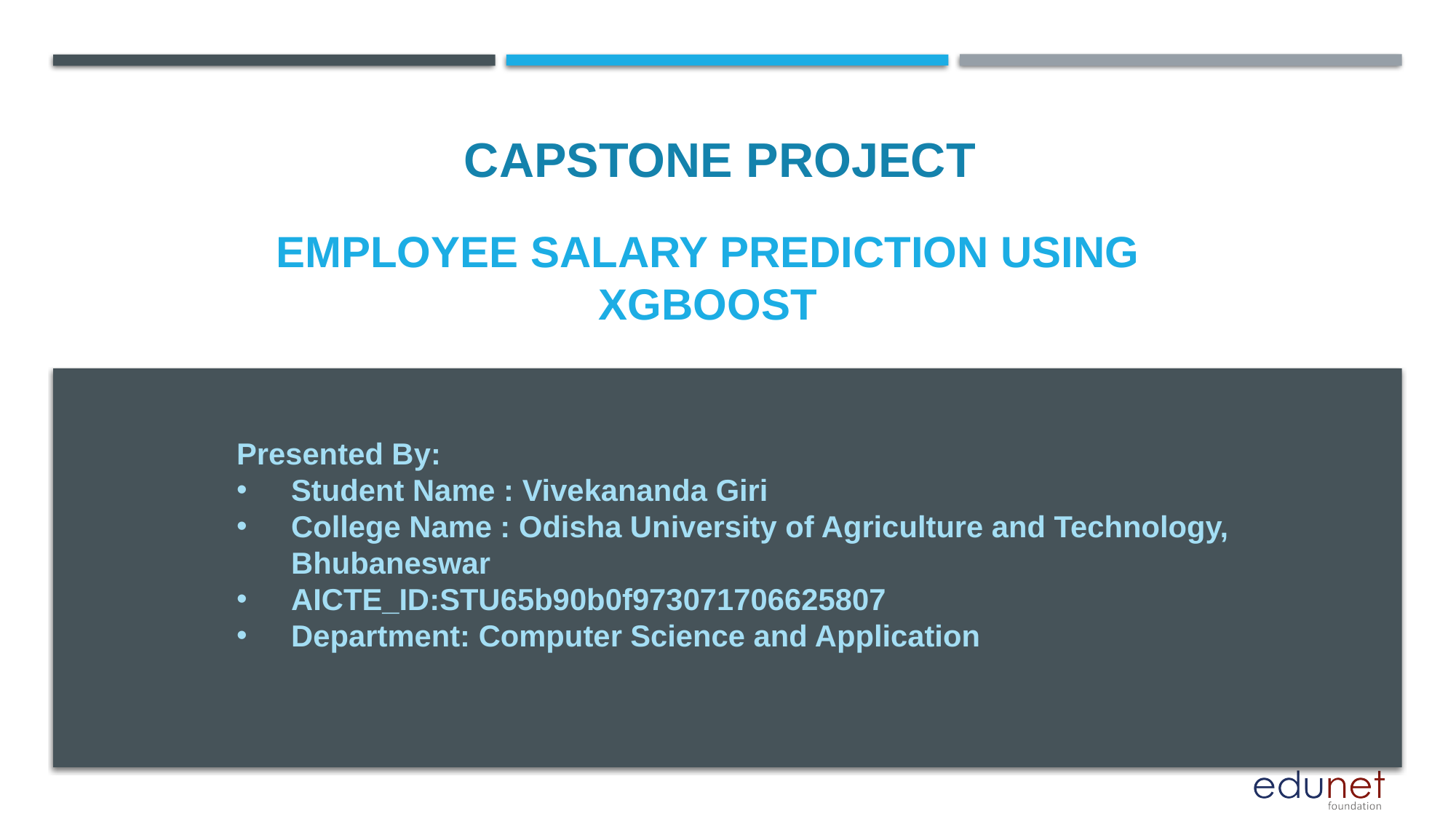

CAPSTONE PROJECT
# Employee salary Prediction using XGBoost
Presented By:
Student Name : Vivekananda Giri
College Name : Odisha University of Agriculture and Technology, Bhubaneswar
AICTE_ID:STU65b90b0f973071706625807
Department: Computer Science and Application